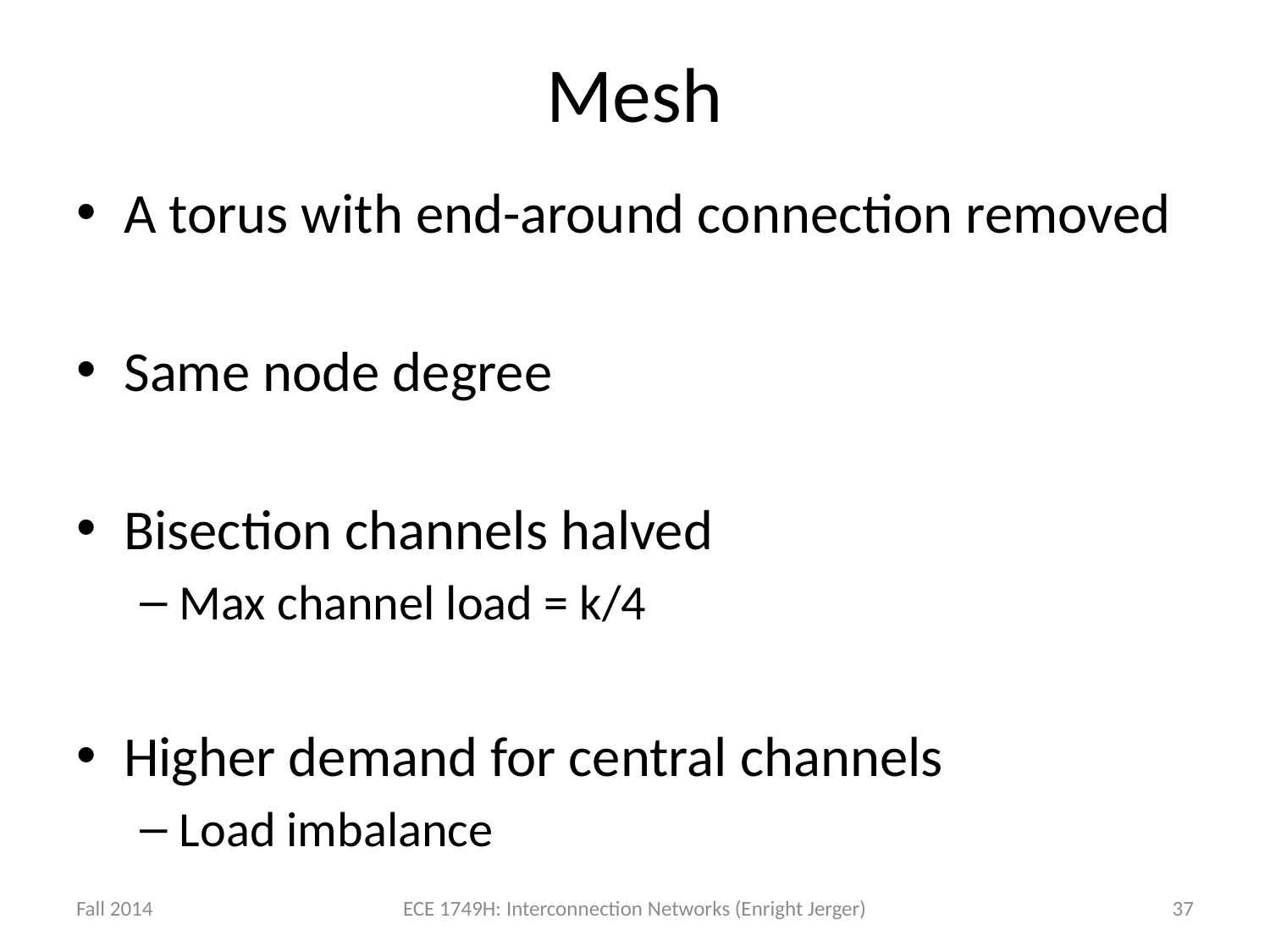

# Mesh
A torus with end-around connection removed

Same node degree

Bisection channels halved
Max channel load = k/4

Higher demand for central channels
Load imbalance
Fall 2014
ECE 1749H: Interconnection Networks (Enright Jerger)
37